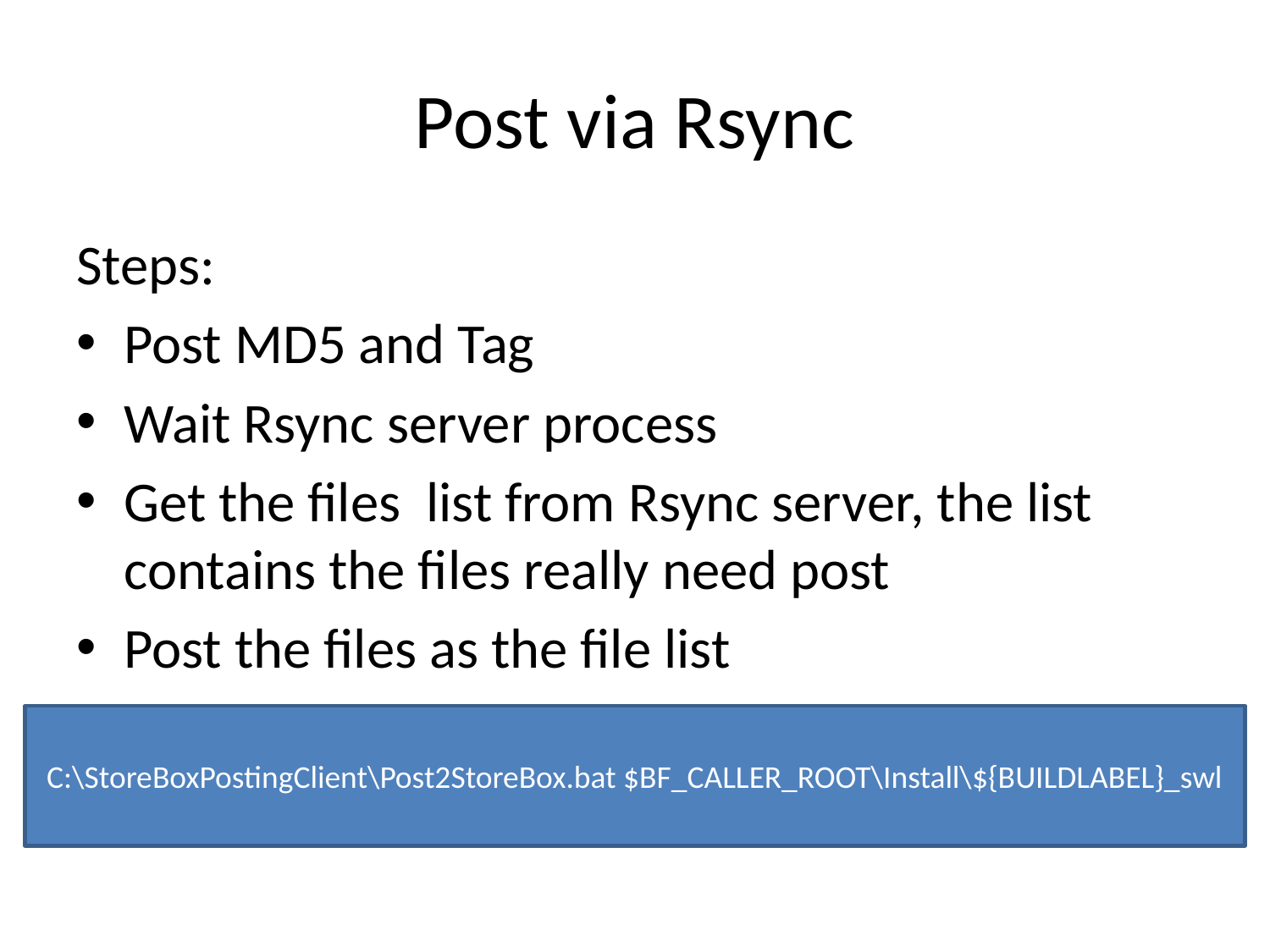

# Post via Rsync
Steps:
Post MD5 and Tag
Wait Rsync server process
Get the files  list from Rsync server, the list contains the files really need post
Post the files as the file list
C:\StoreBoxPostingClient\Post2StoreBox.bat $BF_CALLER_ROOT\Install\${BUILDLABEL}_swl